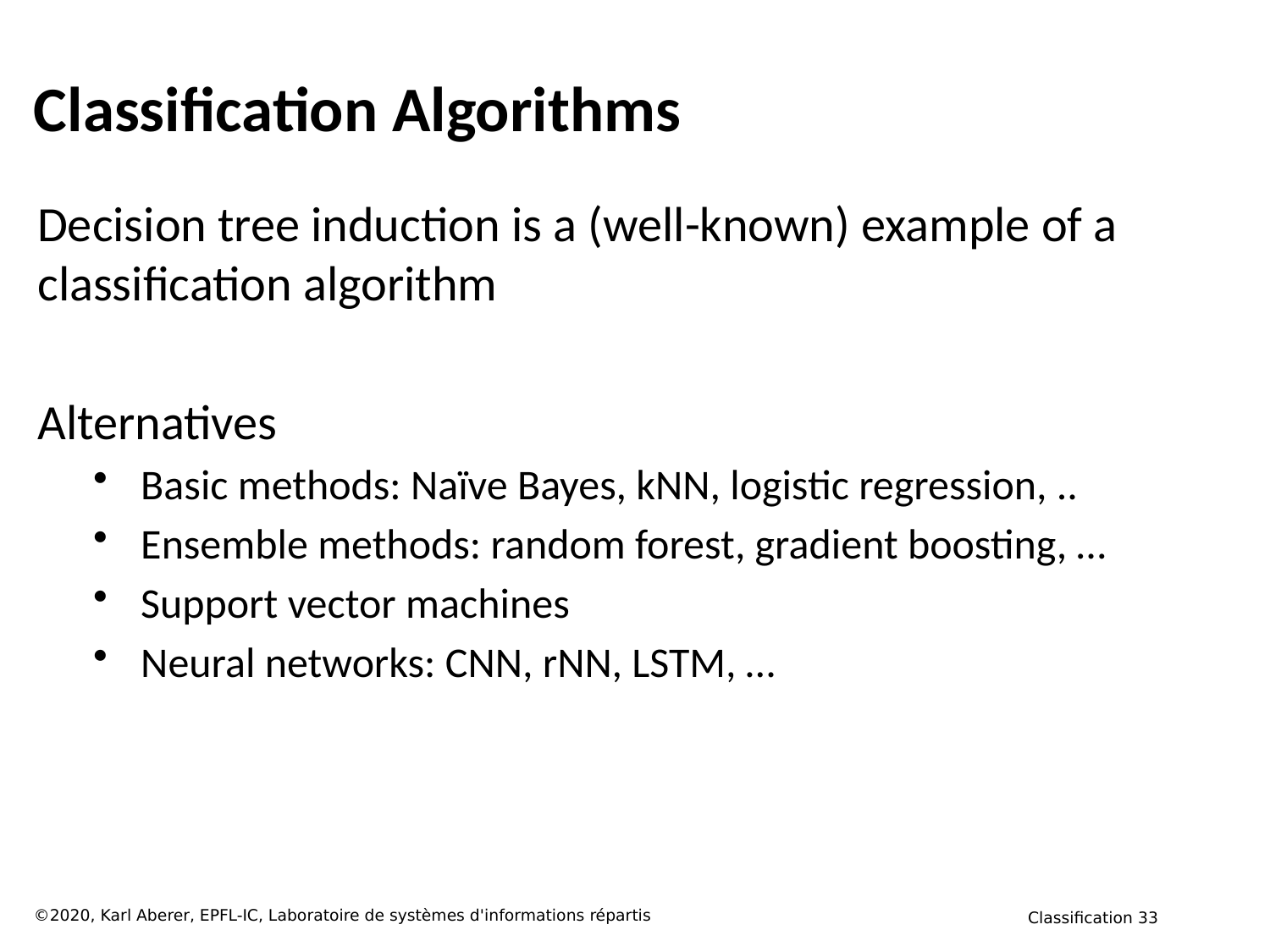

# Classification Algorithms
Decision tree induction is a (well-known) example of a classification algorithm

Alternatives
Basic methods: Naïve Bayes, kNN, logistic regression, ..
Ensemble methods: random forest, gradient boosting, …
Support vector machines
Neural networks: CNN, rNN, LSTM, …

©2020, Karl Aberer, EPFL-IC, Laboratoire de systèmes d'informations répartis